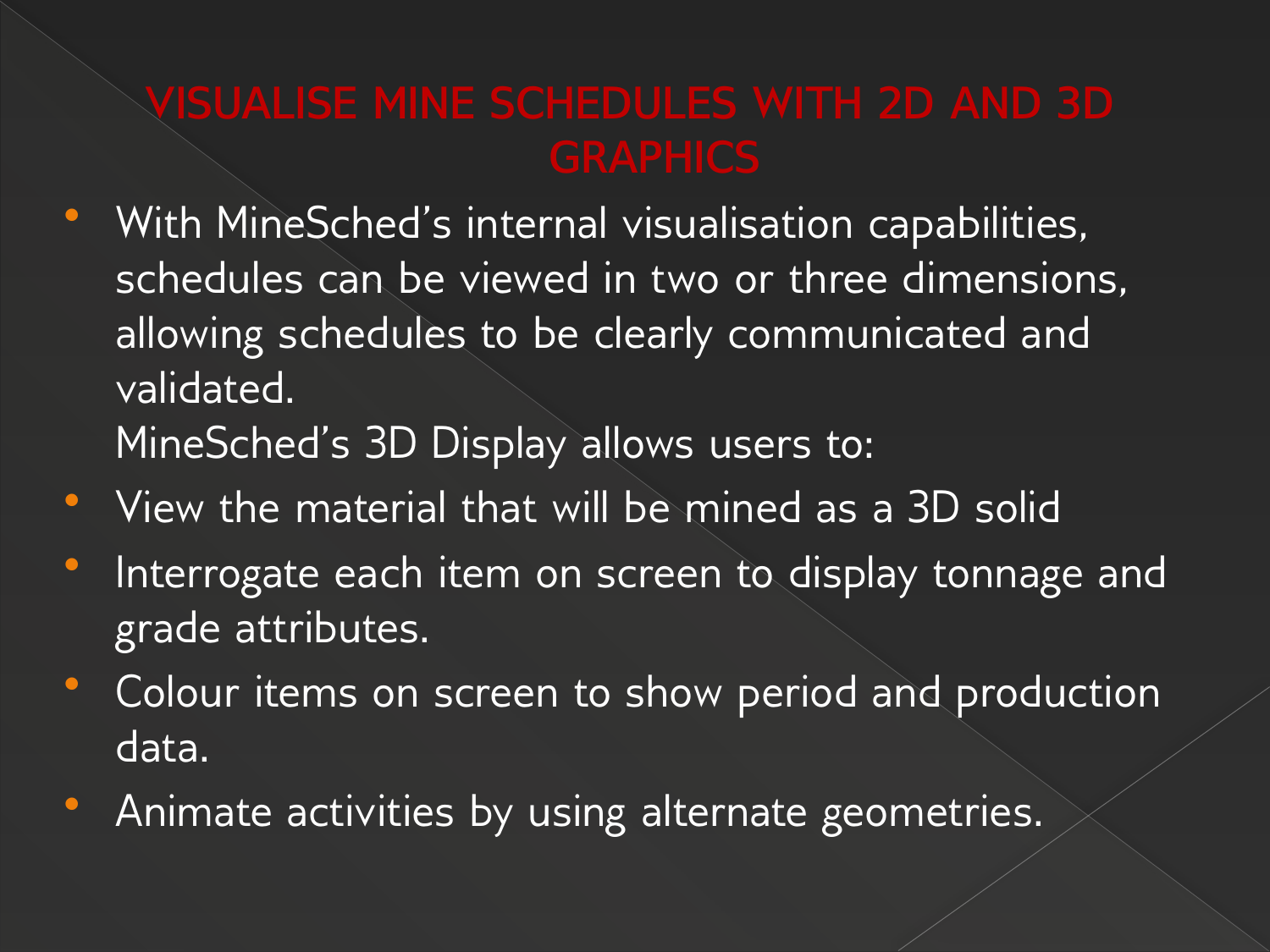

VISUALISE MINE SCHEDULES WITH 2D AND 3D GRAPHICS
With MineSched’s internal visualisation capabilities, schedules can be viewed in two or three dimensions, allowing schedules to be clearly communicated and validated.
MineSched’s 3D Display allows users to:
View the material that will be mined as a 3D solid
Interrogate each item on screen to display tonnage and grade attributes.
Colour items on screen to show period and production data.
Animate activities by using alternate geometries.